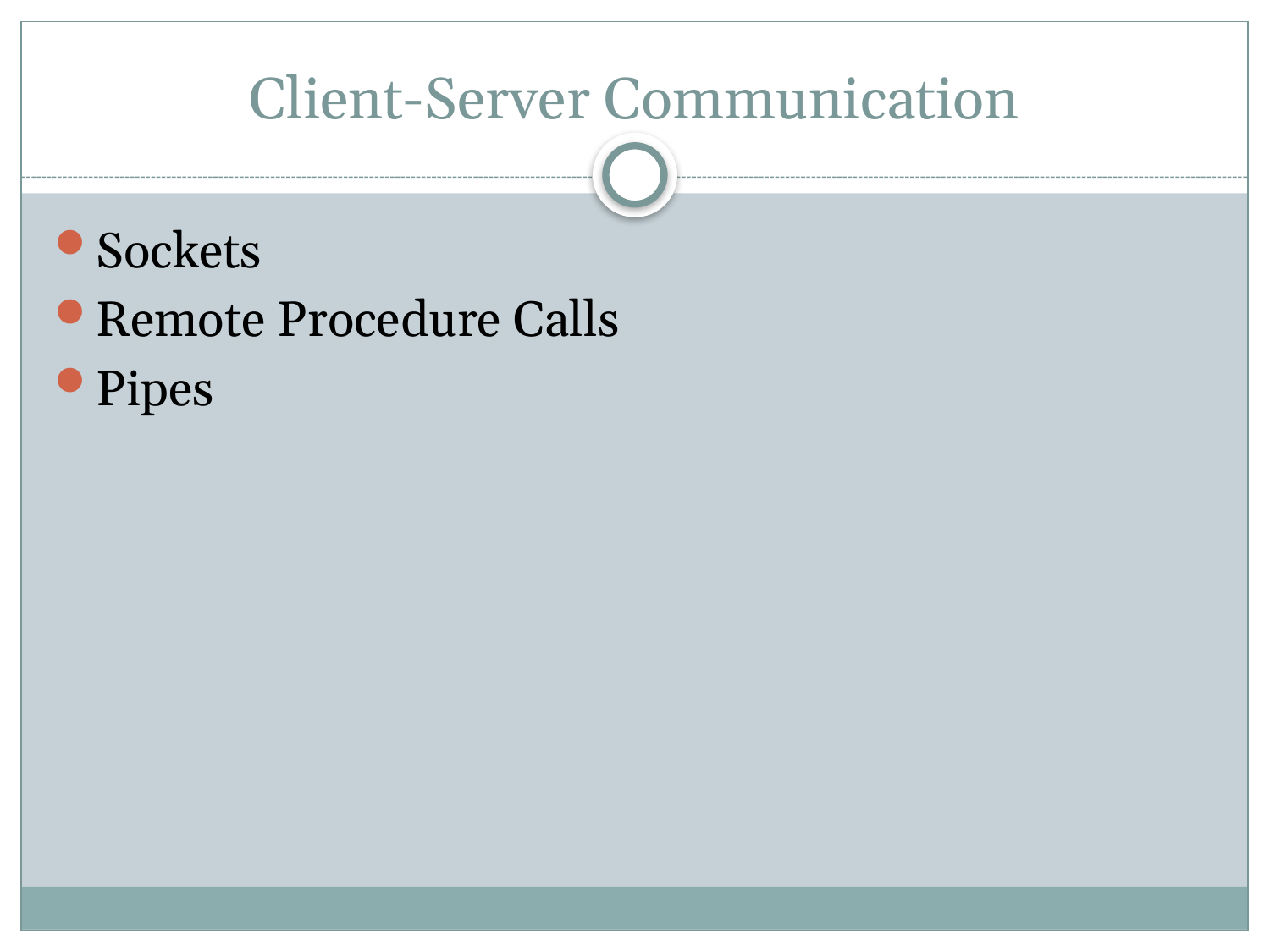

# Client-Server Communication
Sockets
Remote Procedure Calls
Pipes